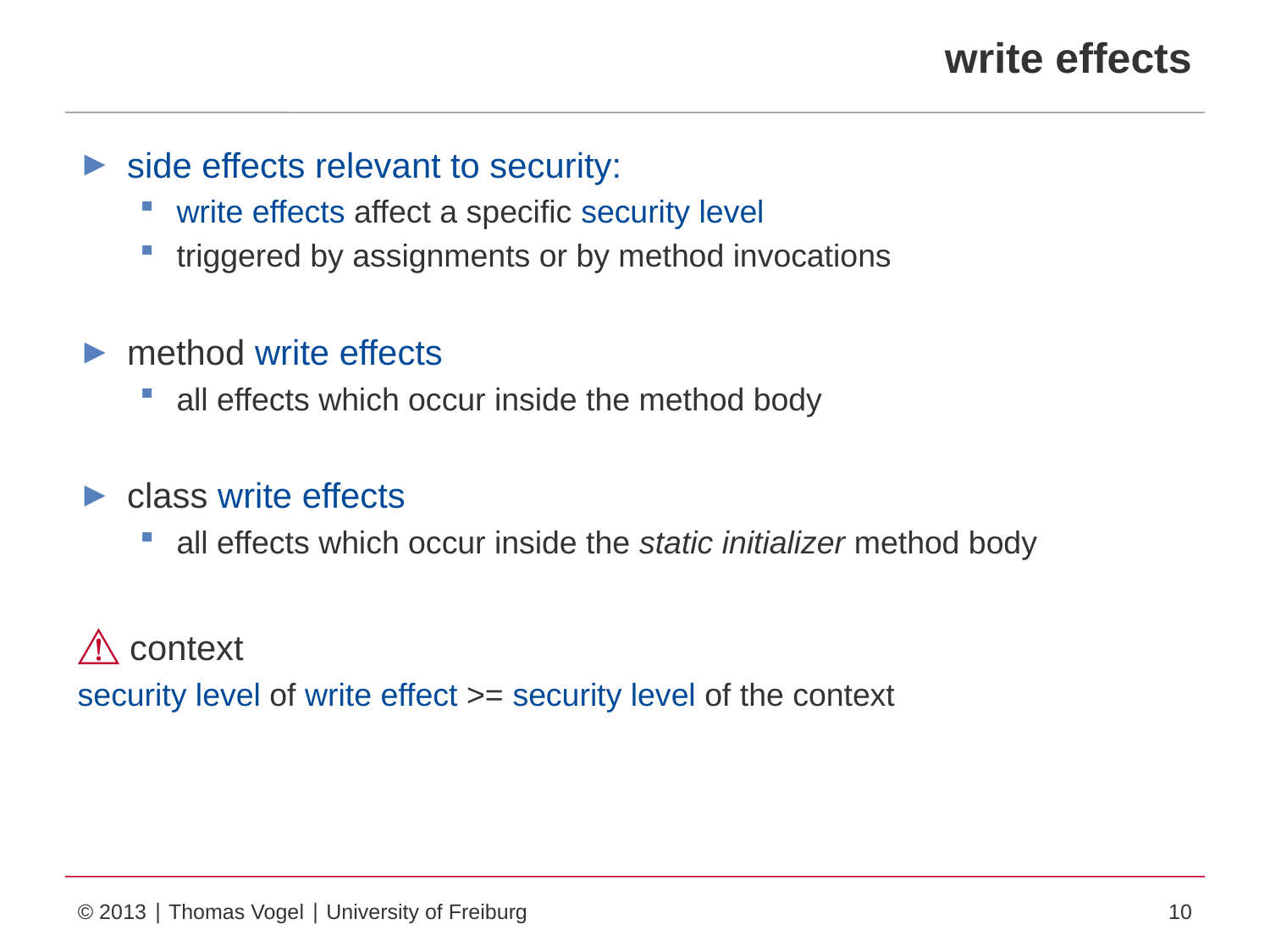

# write effects
side effects relevant to security:
write effects affect a specific security level
triggered by assignments or by method invocations

method write effects
all effects which occur inside the method body

class write effects
all effects which occur inside the static initializer method body

⚠ context
security level of write effect >= security level of the context